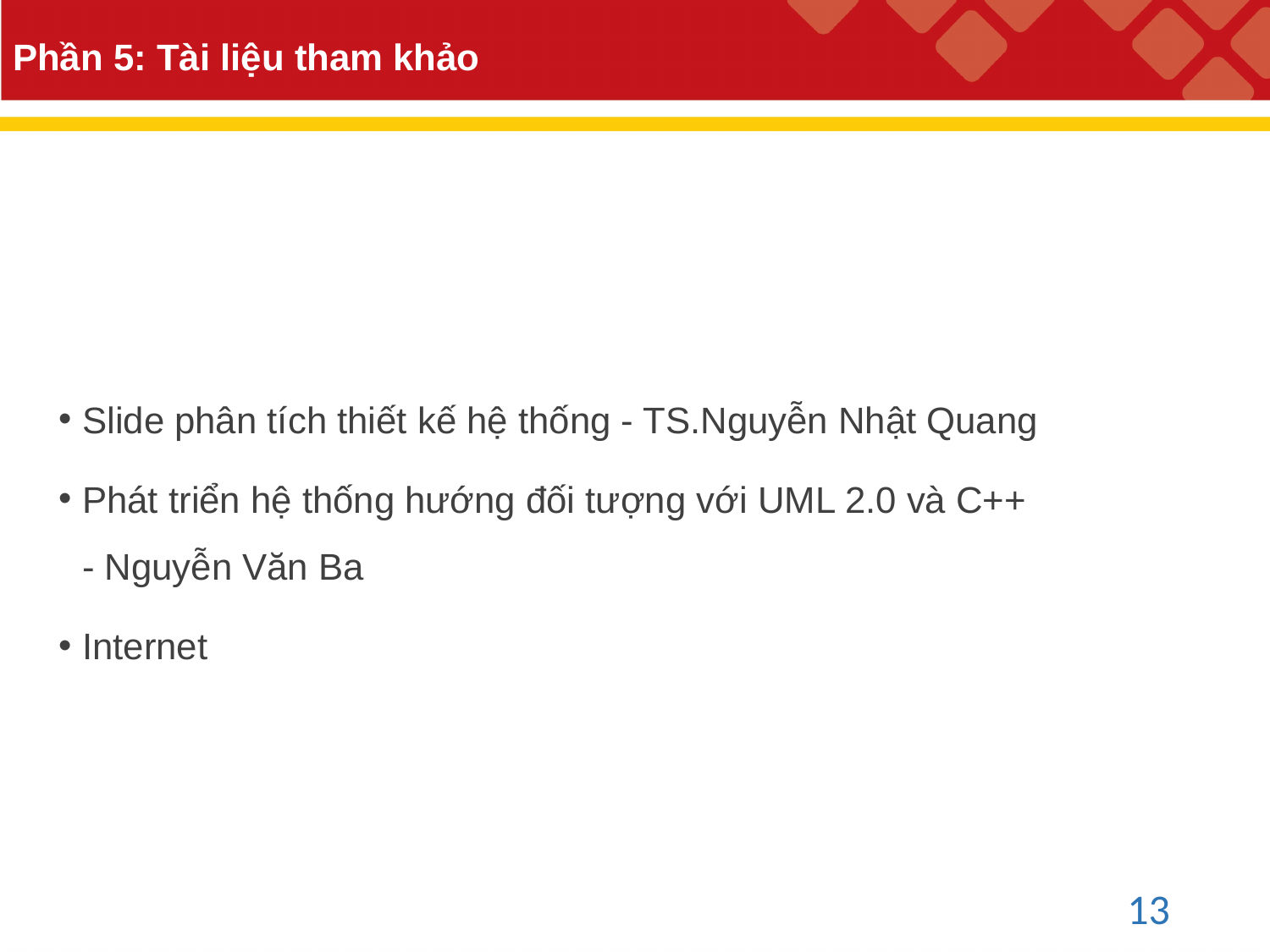

# Phần 5: Tài liệu tham khảo

Slide phân tích thiết kế hệ thống - TS.Nguyễn Nhật Quang
Phát triển hệ thống hướng đối tượng với UML 2.0 và C++ - Nguyễn Văn Ba
Internet

13